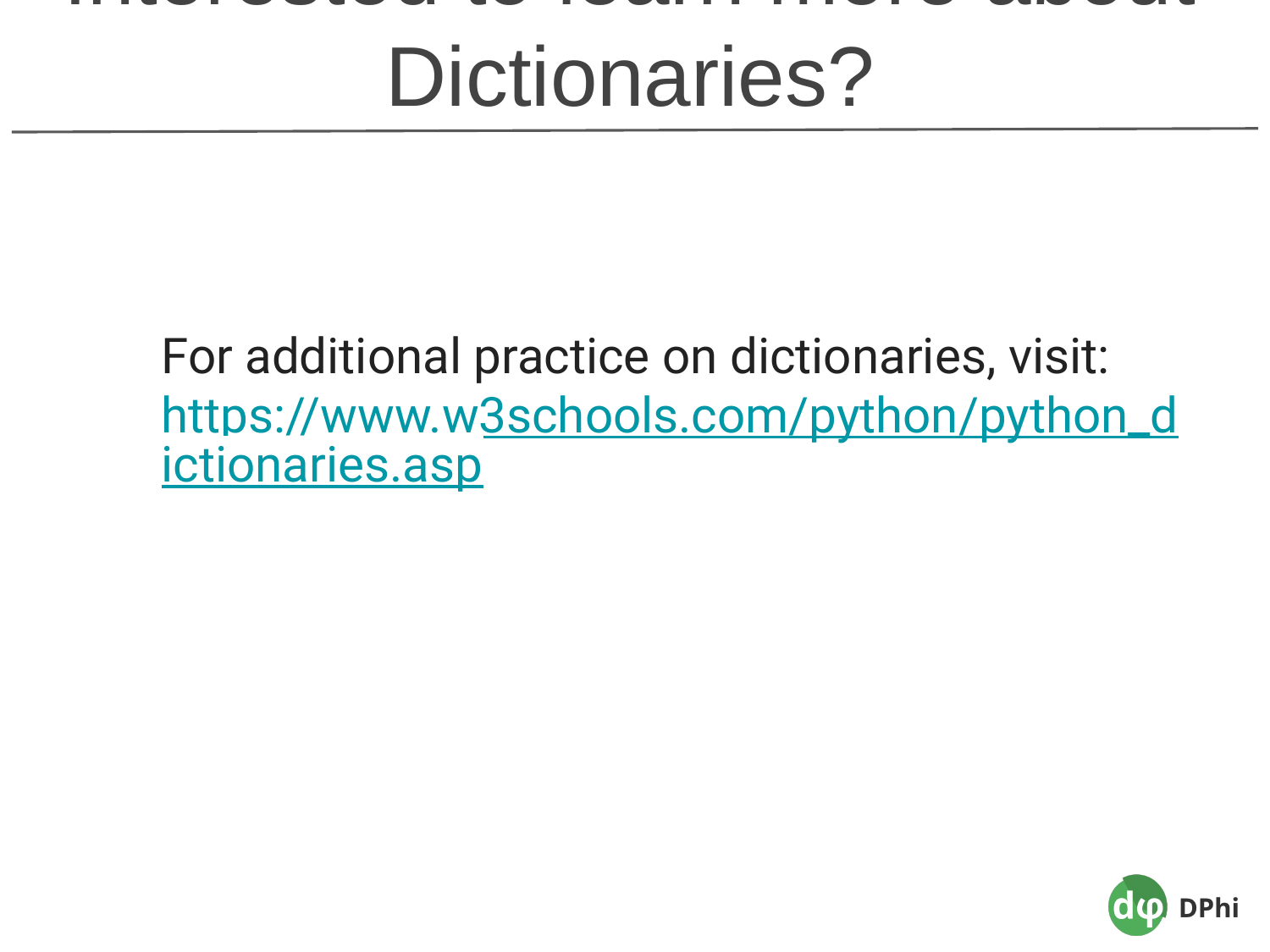

Interested to learn more about Dictionaries?

For additional practice on dictionaries, visit: https://www.w3schools.com/python/python_dictionaries.asp